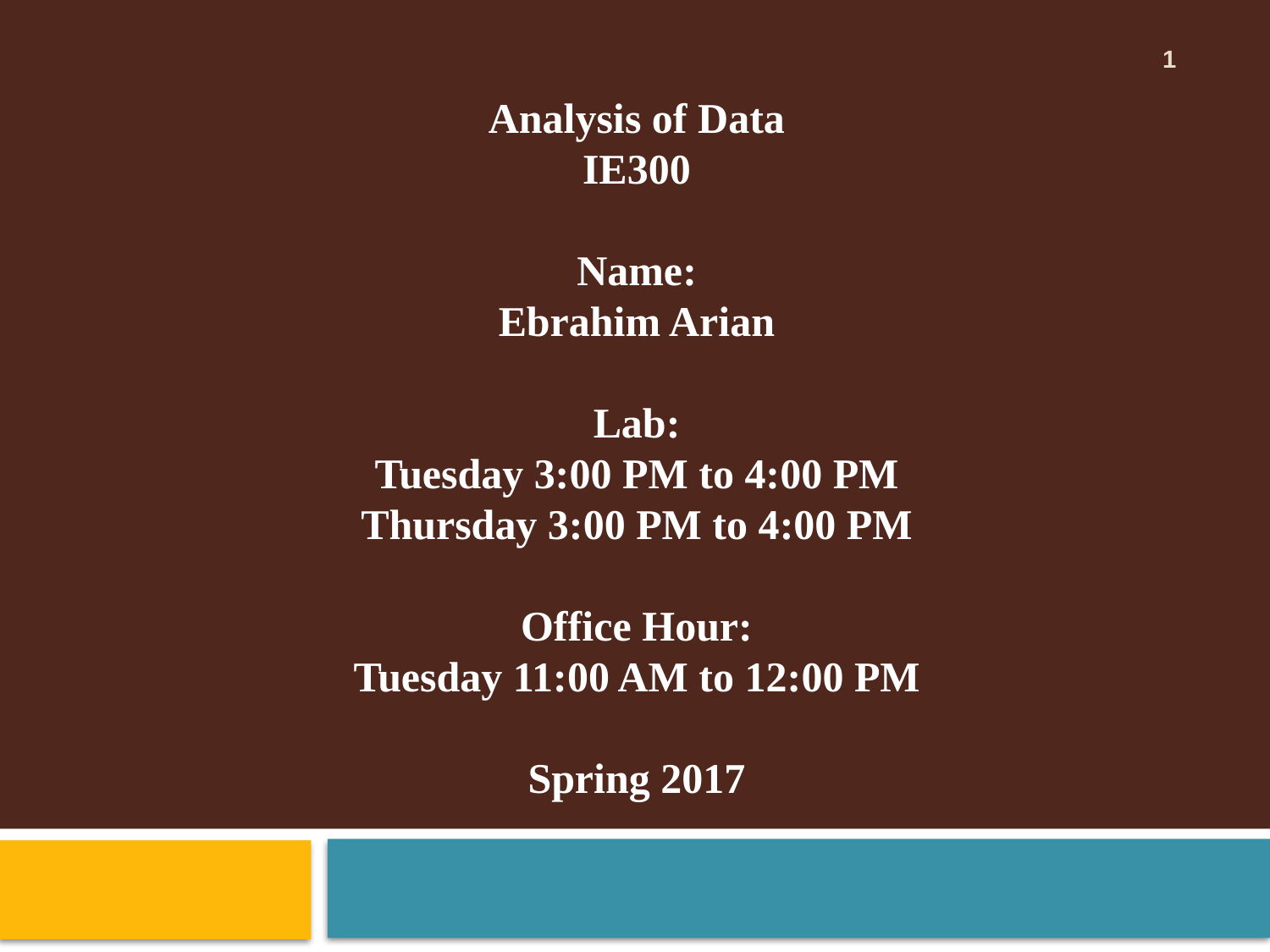

1
Analysis of Data
IE300

Name:
Ebrahim Arian

Lab:
Tuesday 3:00 PM to 4:00 PM
Thursday 3:00 PM to 4:00 PM

Office Hour:
Tuesday 11:00 AM to 12:00 PM

Spring 2017